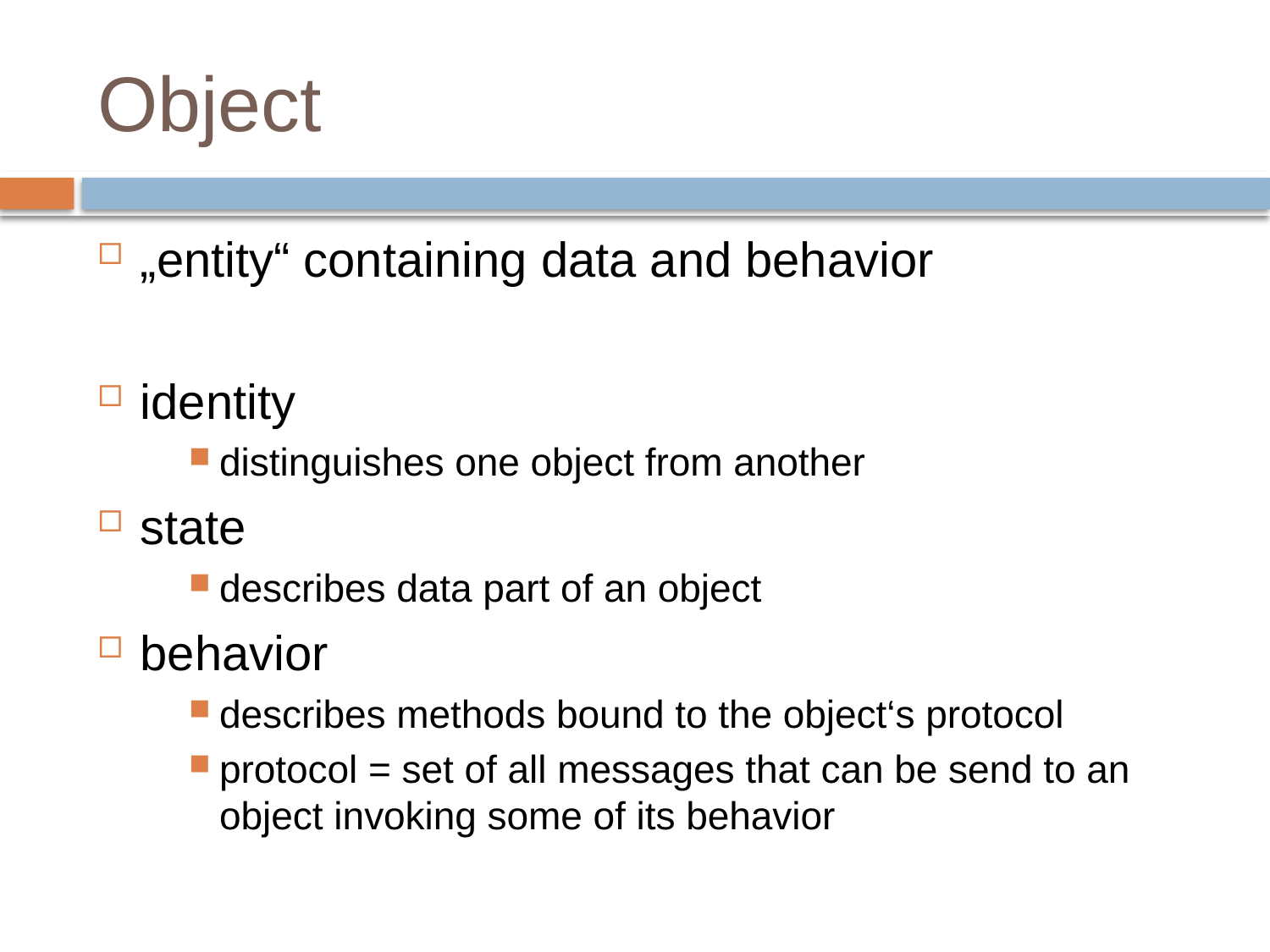

# Object
„entity“ containing data and behavior

identity
distinguishes one object from another
state
describes data part of an object
behavior
describes methods bound to the object‘s protocol
protocol = set of all messages that can be send to an object invoking some of its behavior